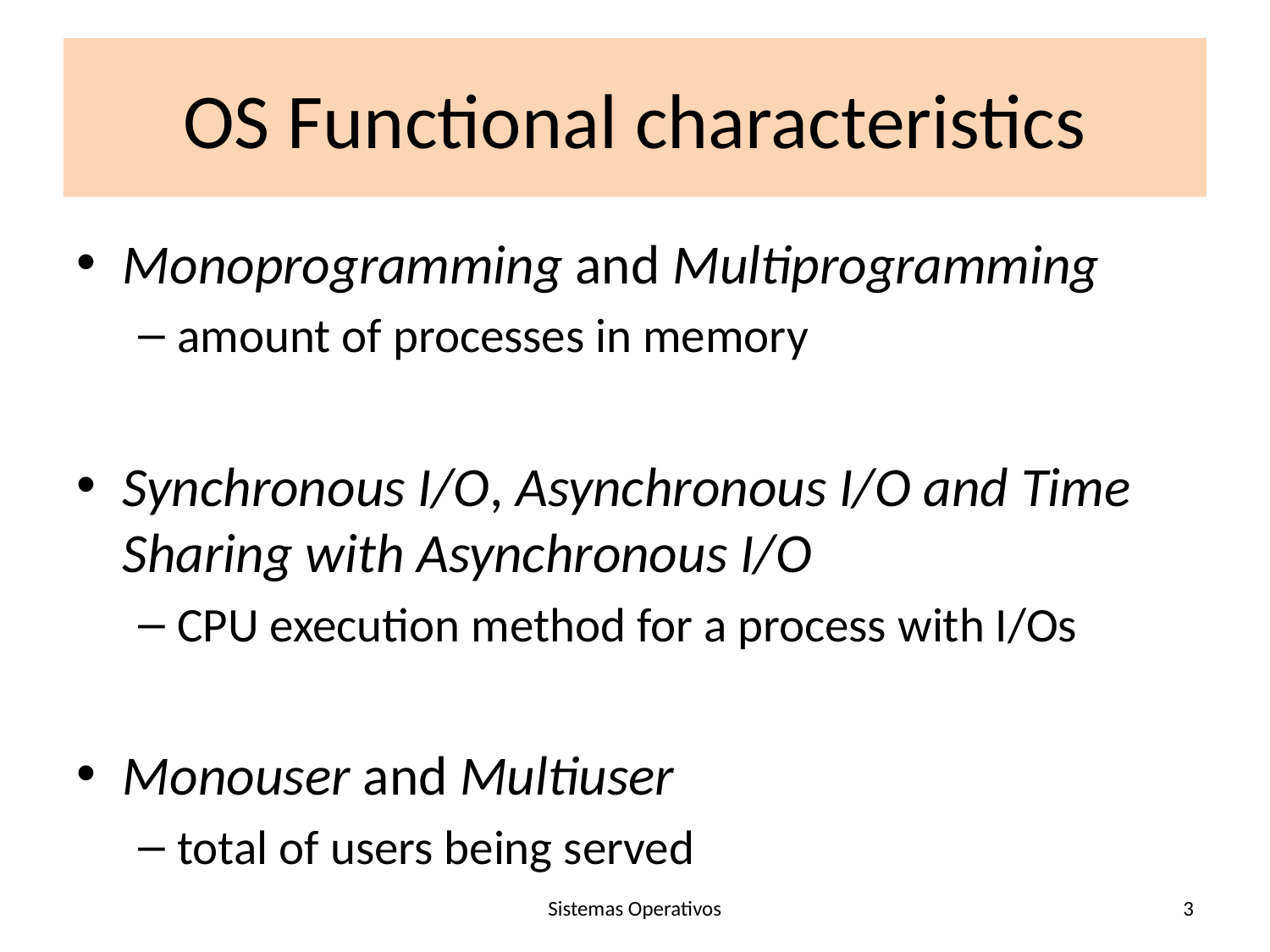

# OS Functional characteristics
Monoprogramming and Multiprogramming
amount of processes in memory

Synchronous I/O, Asynchronous I/O and Time Sharing with Asynchronous I/O
CPU execution method for a process with I/Os

Monouser and Multiuser
total of users being served

Sistemas Operativos
3